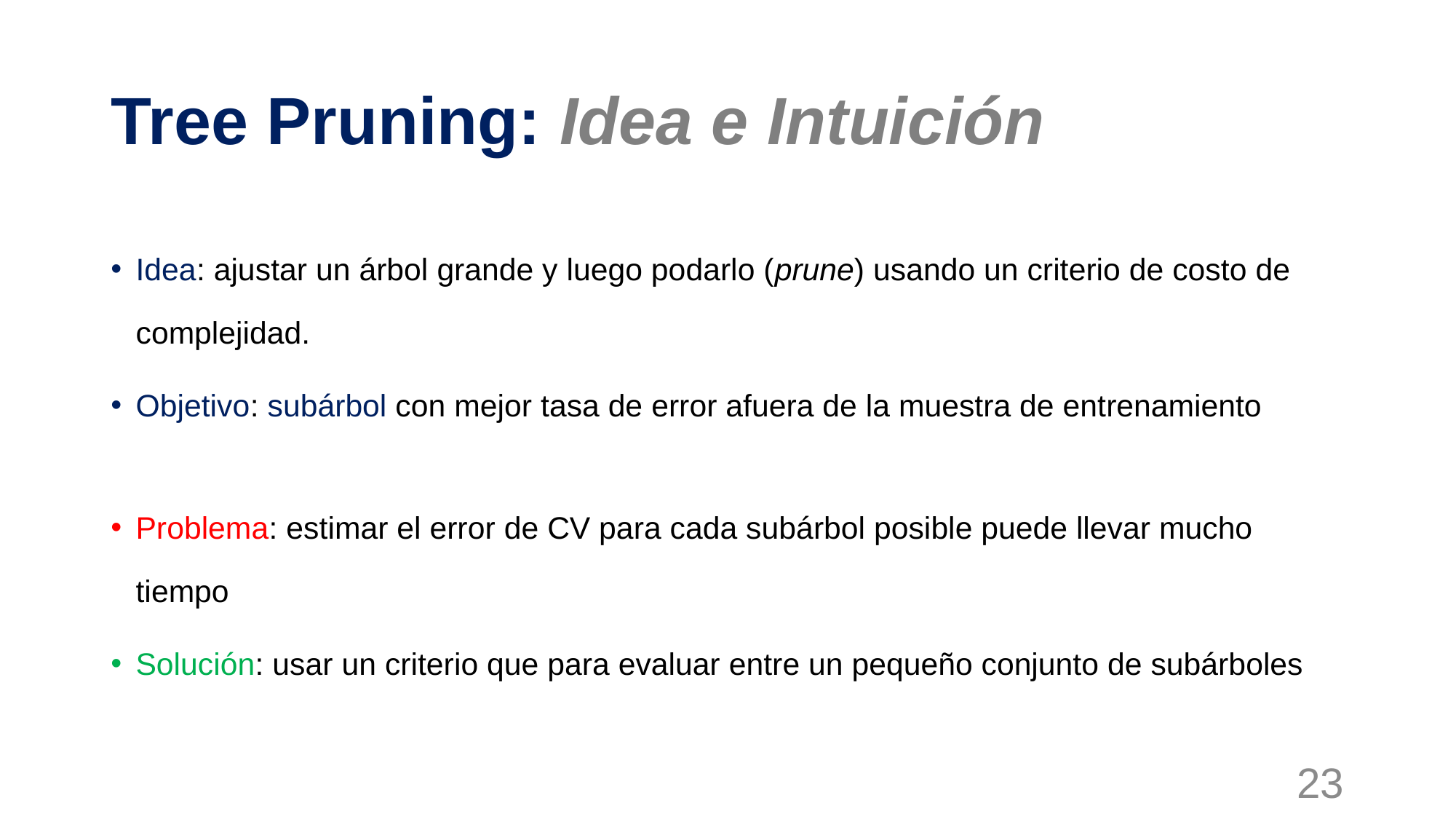

# Tree Pruning: Idea e Intuición
Idea: ajustar un árbol grande y luego podarlo (prune) usando un criterio de costo de complejidad.
Objetivo: subárbol con mejor tasa de error afuera de la muestra de entrenamiento

Problema: estimar el error de CV para cada subárbol posible puede llevar mucho tiempo
Solución: usar un criterio que para evaluar entre un pequeño conjunto de subárboles
23